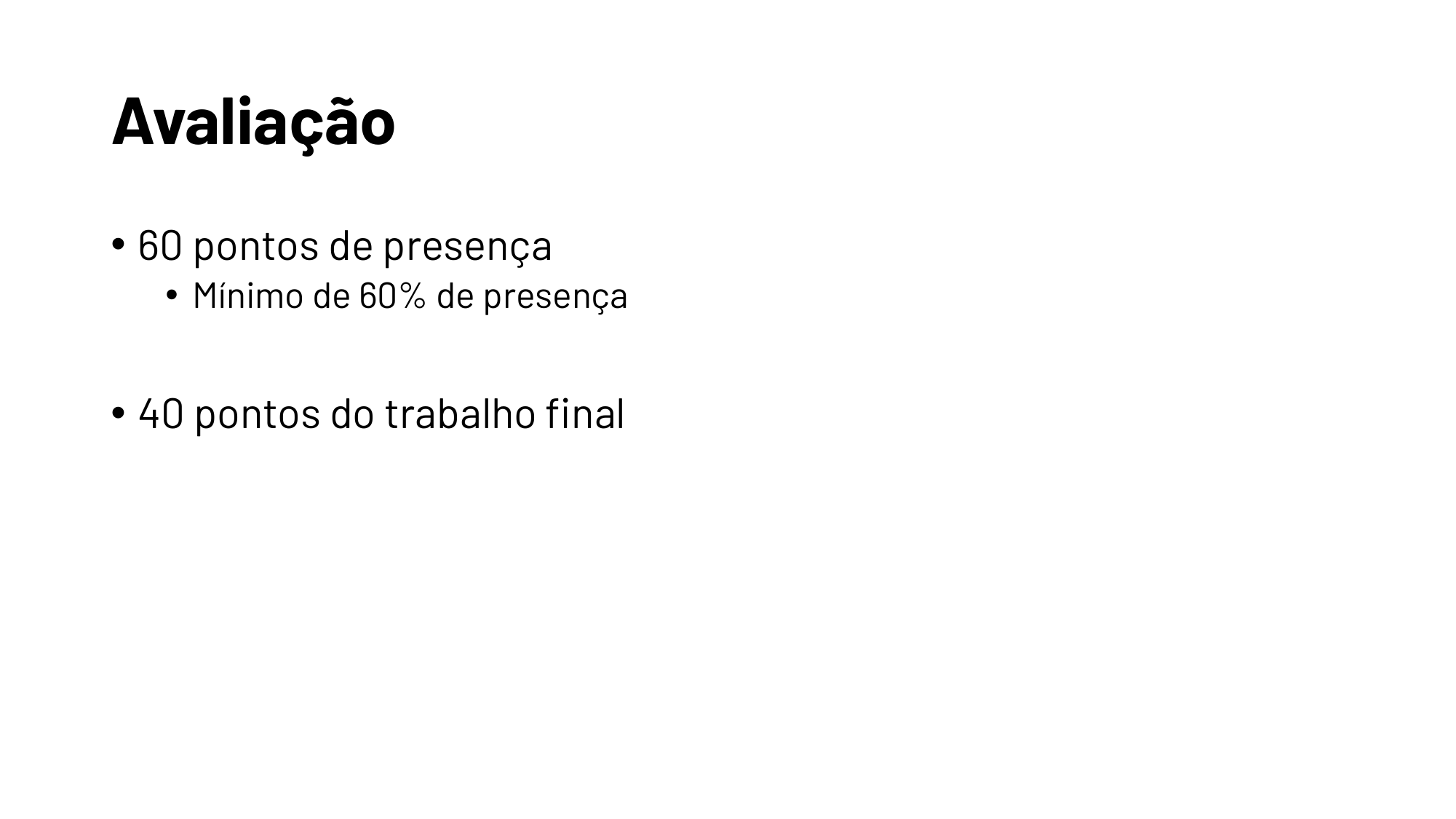

# Avaliação
60 pontos de presença
Mínimo de 60% de presença

40 pontos do trabalho final